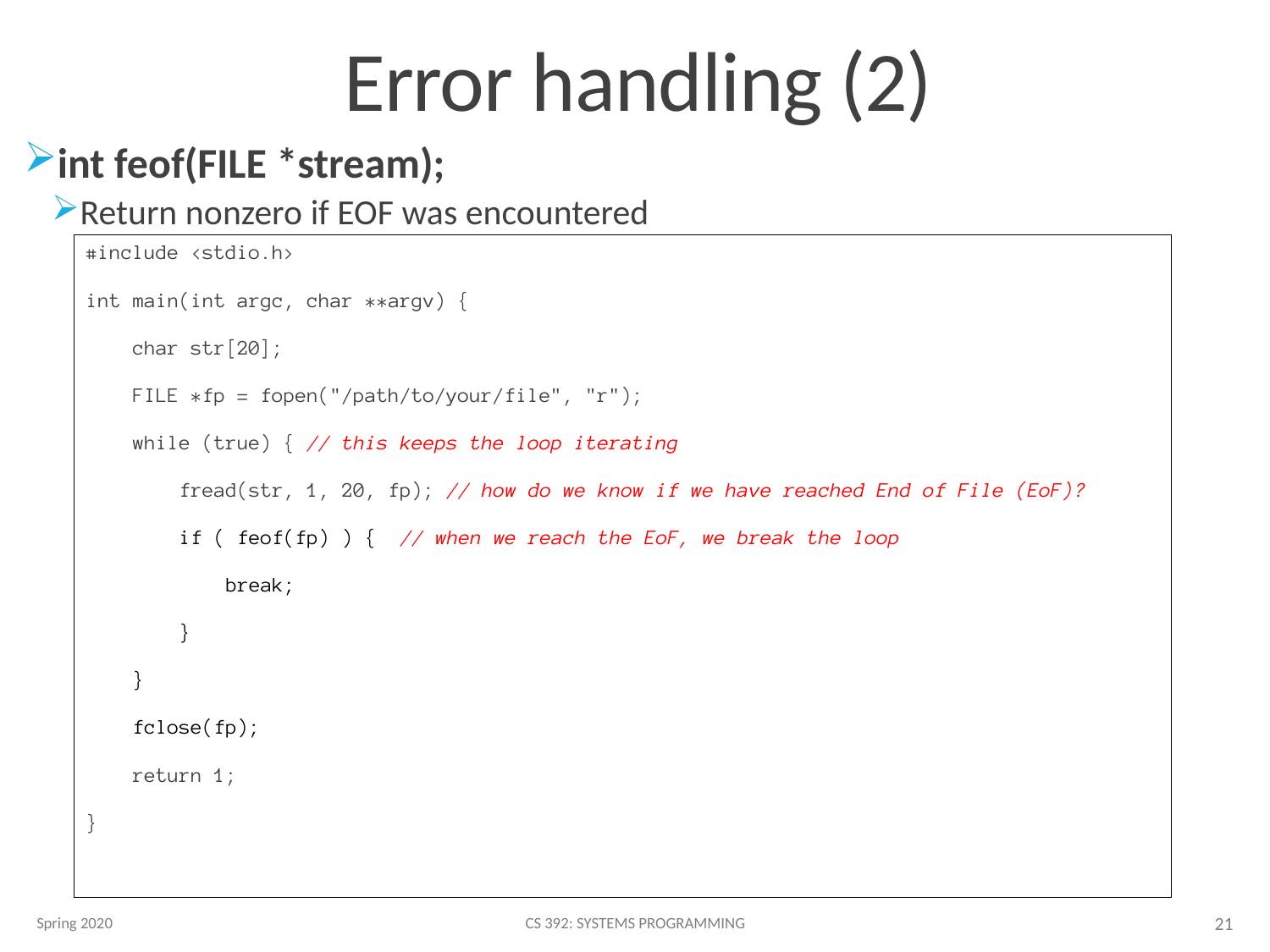

# Error handling (2)
int feof(FILE *stream);
Return nonzero if EOF was encountered

#include <stdio.h>
int main(int argc, char **argv) {
    char str[20];
    FILE *fp = fopen("/path/to/your/file", "r");
    while (true) { // this keeps the loop iterating
        fread(str, 1, 20, fp); // how do we know if we have reached End of File (EoF)?
        if ( feof(fp) ) {  // when we reach the EoF, we break the loop
            break;
        }
    }
    fclose(fp);
    return 1;
}

Spring 2020
CS 392: Systems Programming
21